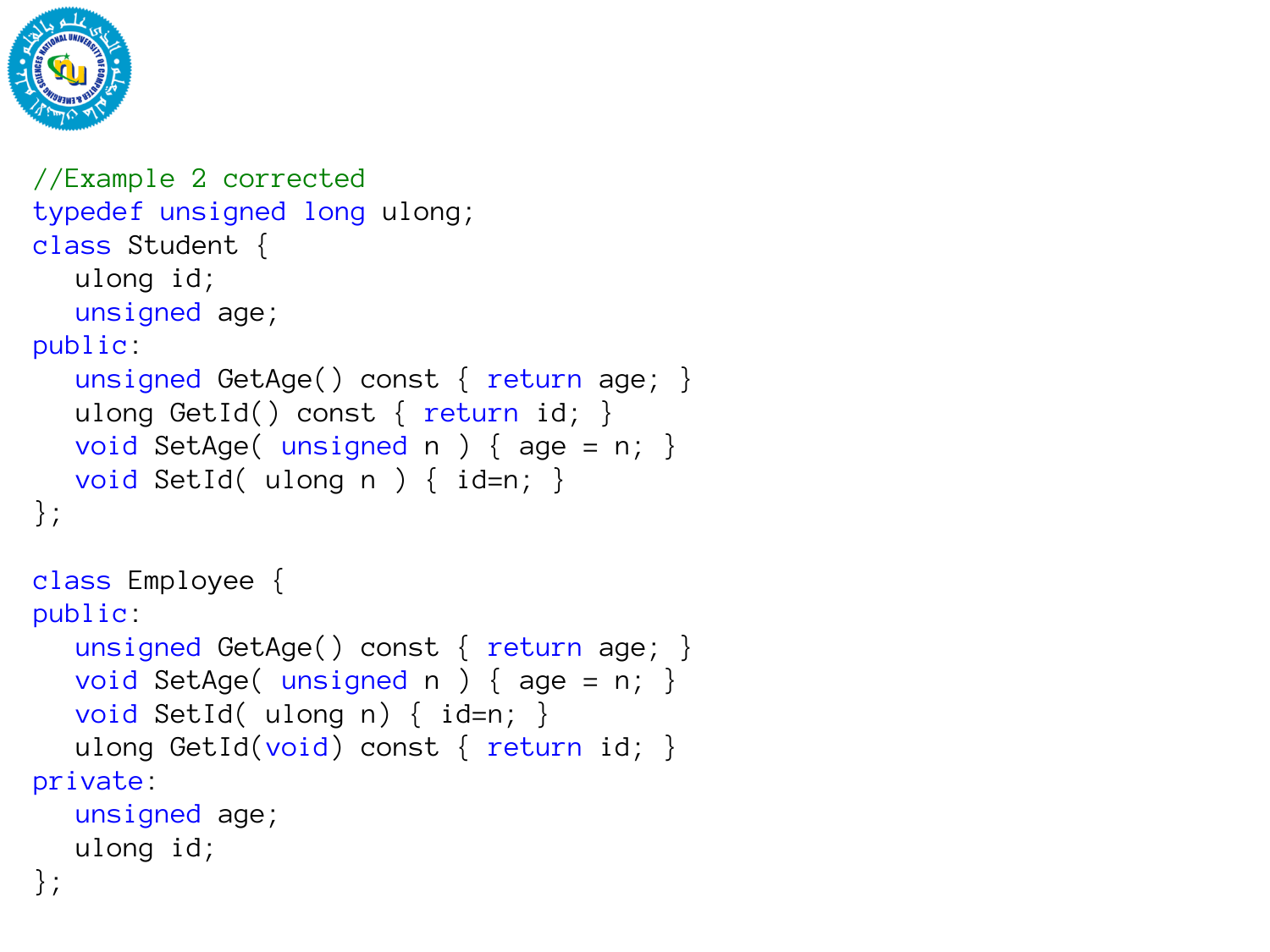

//Example 2 corrected
typedef unsigned long ulong;
class Student {
	ulong id;
	unsigned age;
public:
	unsigned GetAge() const { return age; }
	ulong GetId() const { return id; }
	void SetAge( unsigned n ) { age = n; }
	void SetId( ulong n ) { id=n; }
};

class Employee {
public:
	unsigned GetAge() const { return age; }
	void SetAge( unsigned n ) { age = n; }
	void SetId( ulong n) { id=n; }
	ulong GetId(void) const { return id; }
private:
	unsigned age;
	ulong id;
};